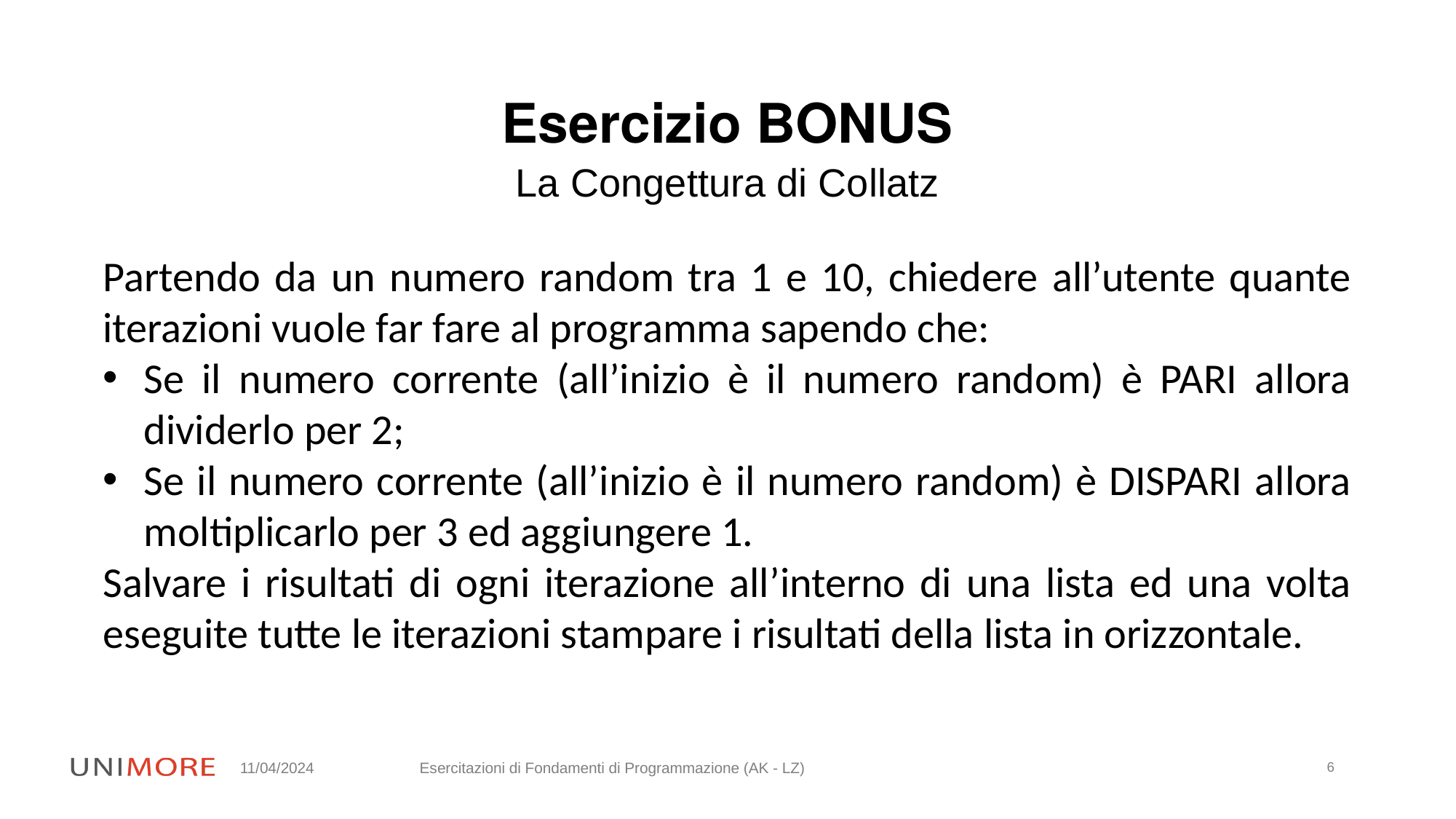

# Esercizio BONUS
La Congettura di Collatz
Partendo da un numero random tra 1 e 10, chiedere all’utente quante iterazioni vuole far fare al programma sapendo che:
Se il numero corrente (all’inizio è il numero random) è PARI allora dividerlo per 2;
Se il numero corrente (all’inizio è il numero random) è DISPARI allora moltiplicarlo per 3 ed aggiungere 1.
Salvare i risultati di ogni iterazione all’interno di una lista ed una volta eseguite tutte le iterazioni stampare i risultati della lista in orizzontale.
11/04/2024
Esercitazioni di Fondamenti di Programmazione (AK - LZ)
6